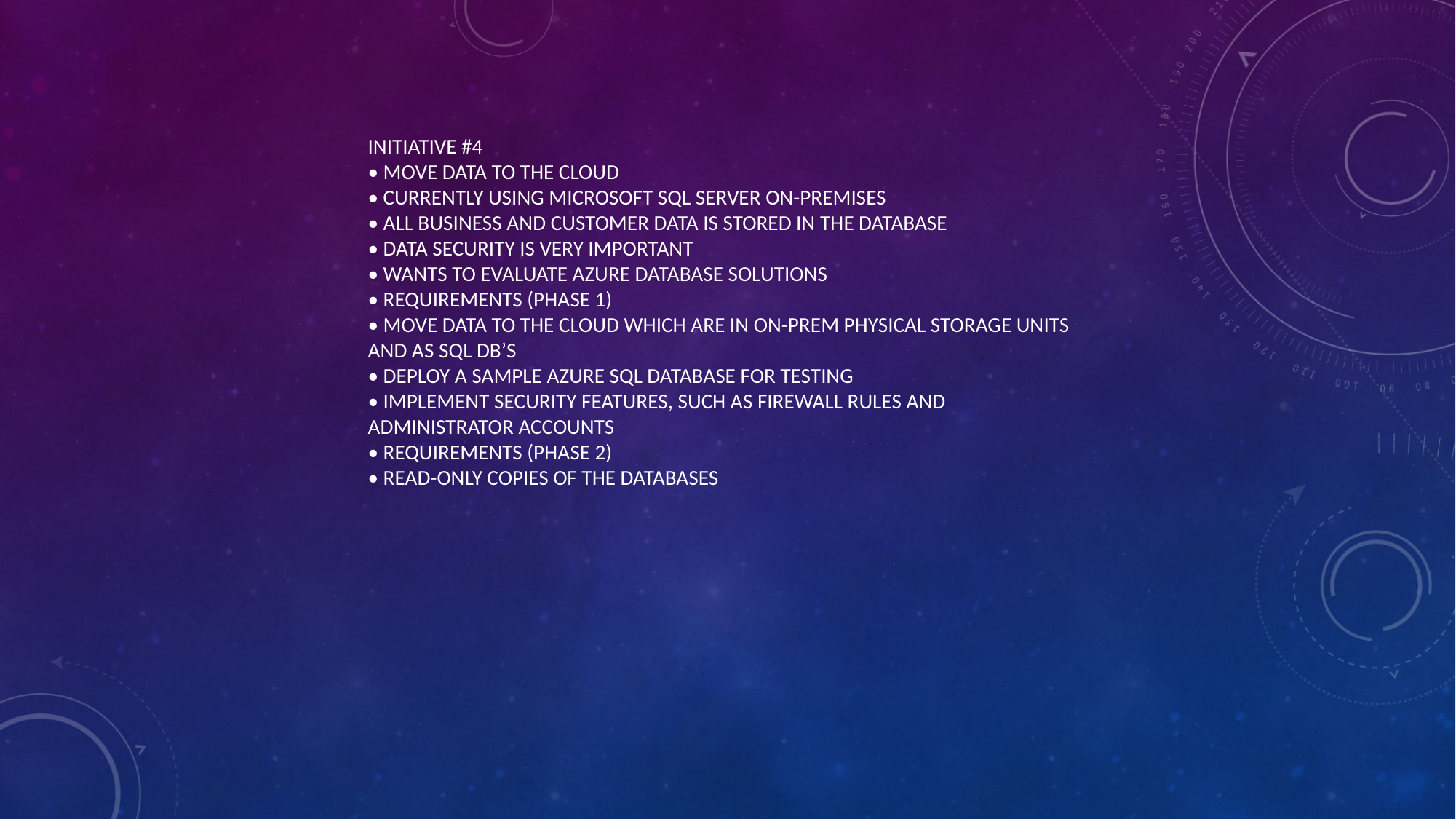

INITIATIVE #4
• MOVE DATA TO THE CLOUD
• CURRENTLY USING MICROSOFT SQL SERVER ON-PREMISES
• ALL BUSINESS AND CUSTOMER DATA IS STORED IN THE DATABASE
• DATA SECURITY IS VERY IMPORTANT
• WANTS TO EVALUATE AZURE DATABASE SOLUTIONS
• REQUIREMENTS (PHASE 1)
• MOVE DATA TO THE CLOUD WHICH ARE IN ON-PREM PHYSICAL STORAGE UNITS AND AS SQL DB’S
• DEPLOY A SAMPLE AZURE SQL DATABASE FOR TESTING
• IMPLEMENT SECURITY FEATURES, SUCH AS FIREWALL RULES AND ADMINISTRATOR ACCOUNTS
• REQUIREMENTS (PHASE 2)
• READ-ONLY COPIES OF THE DATABASES